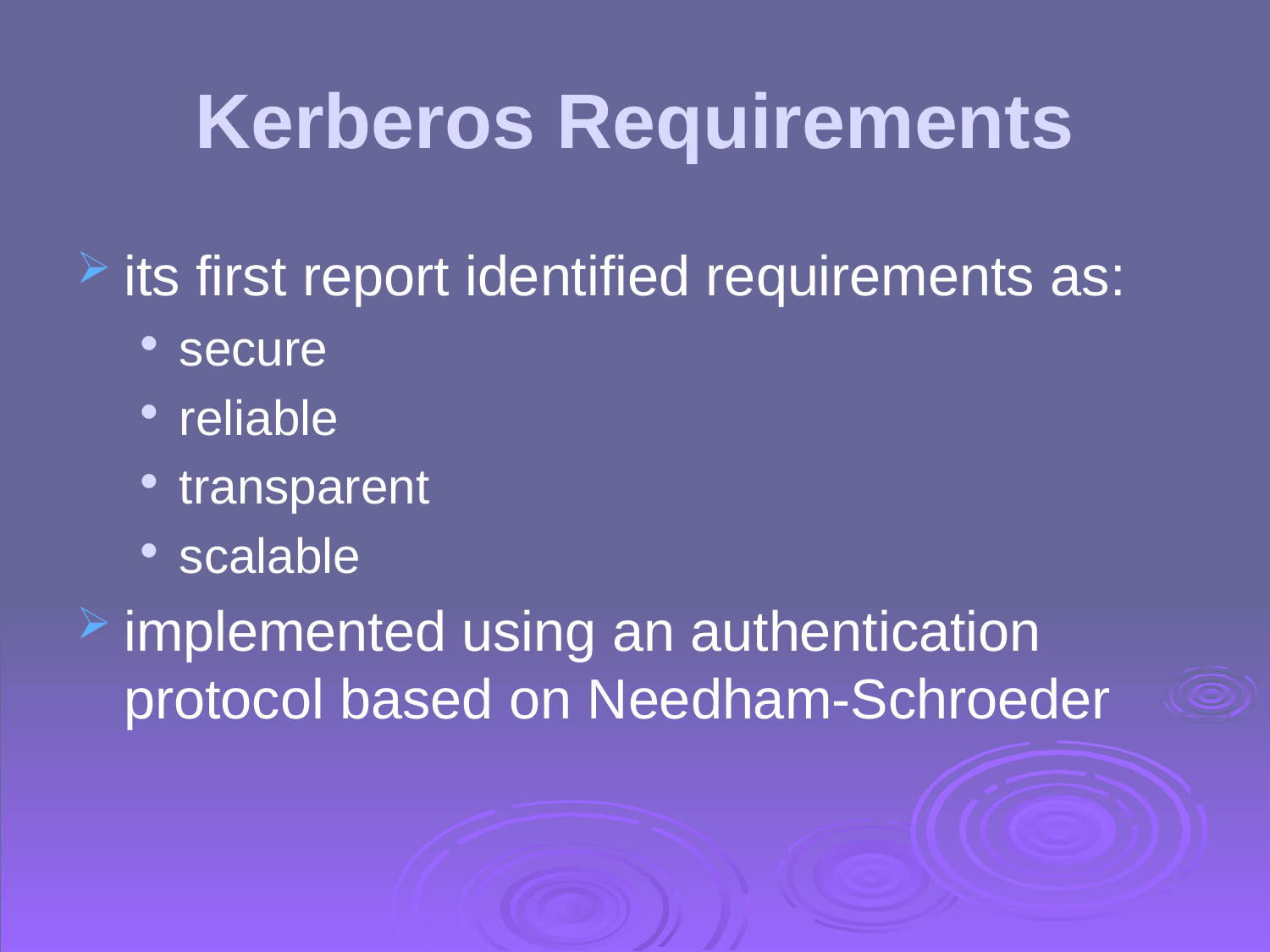

# Kerberos Requirements
its first report identified requirements as:
secure
reliable
transparent
scalable
implemented using an authentication protocol based on Needham-Schroeder